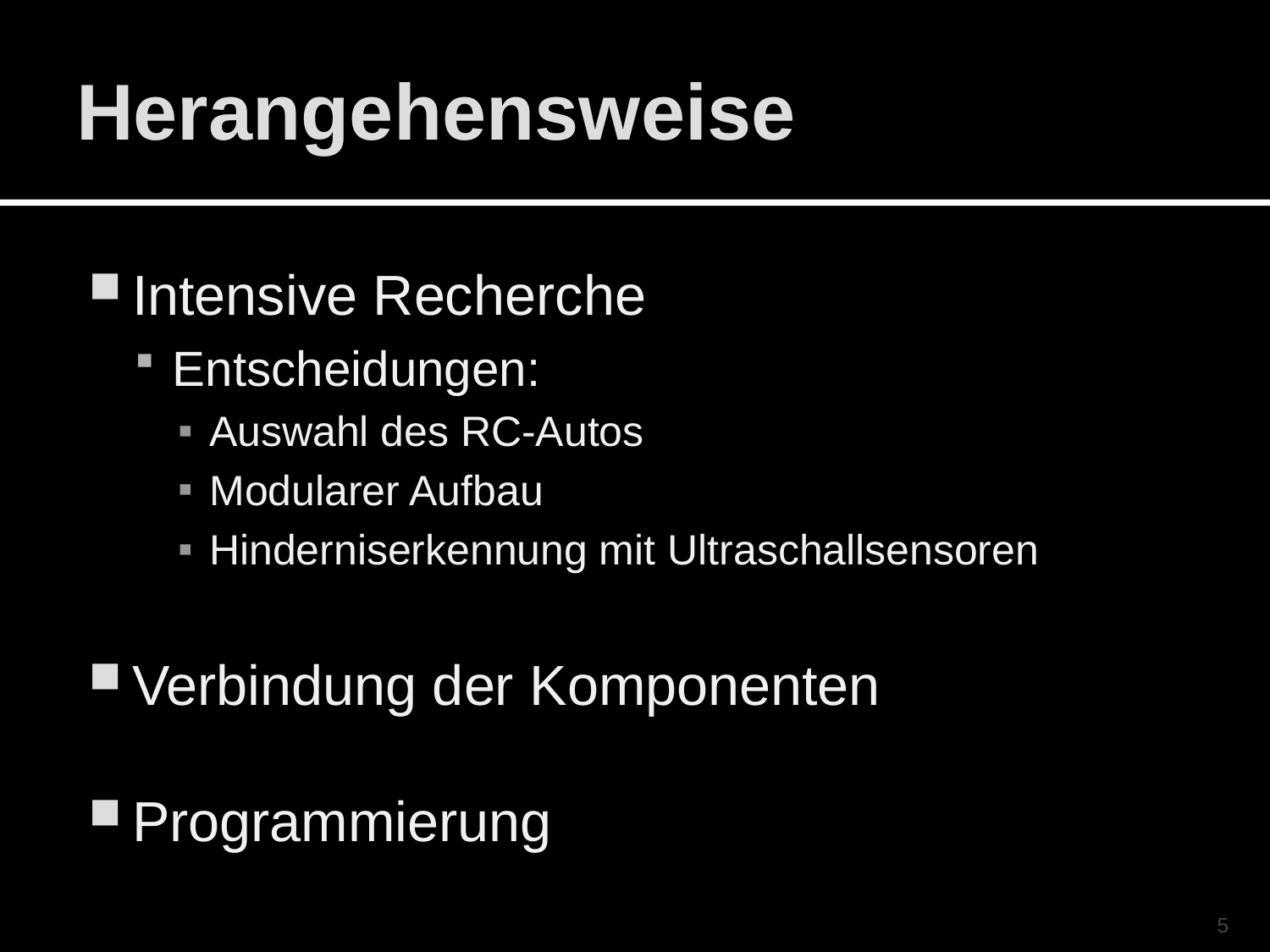

# Herangehensweise
Intensive Recherche
Entscheidungen:
Auswahl des RC-Autos
Modularer Aufbau
Hinderniserkennung mit Ultraschallsensoren

Verbindung der Komponenten

Programmierung

5